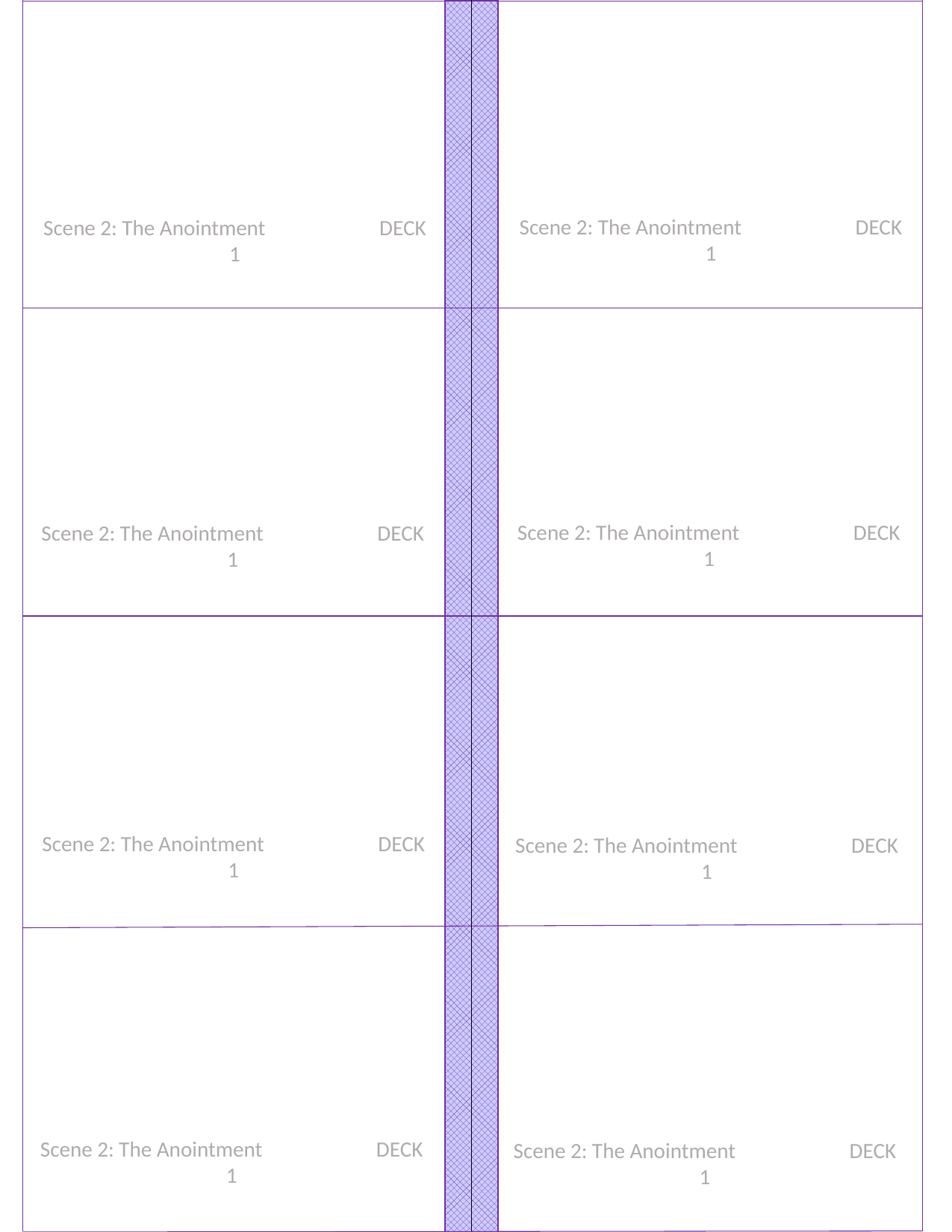

Scene 2: The Anointment		DECK 1

Scene 2: The Anointment		DECK 1

Scene 2: The Anointment		DECK 1

Scene 2: The Anointment		DECK 1

Scene 2: The Anointment		DECK 1

Scene 2: The Anointment		DECK 1

Scene 2: The Anointment		DECK 1

Scene 2: The Anointment		DECK 1